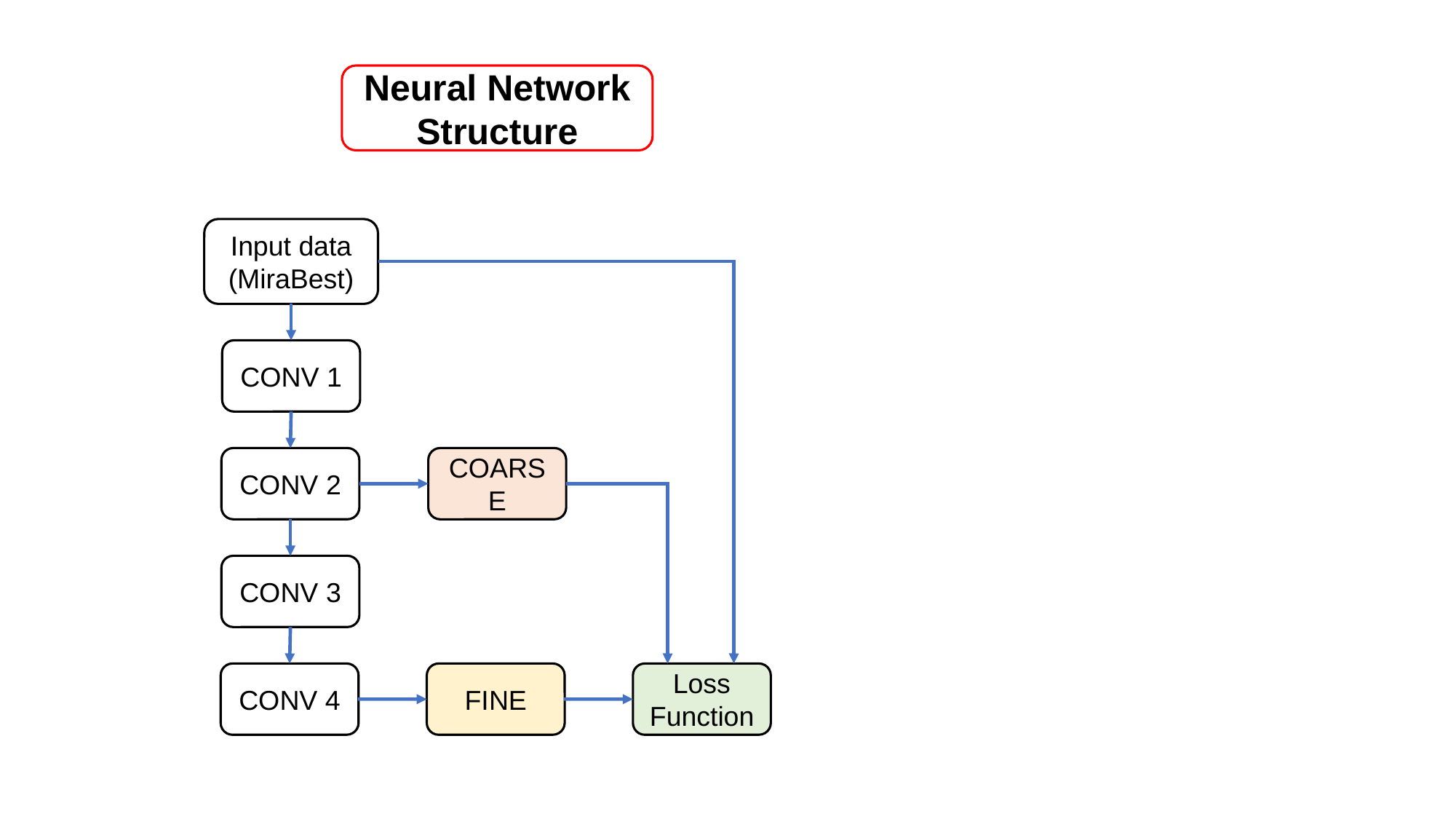

Neural Network Structure
Input data (MiraBest)
CONV 1
CONV 2
COARSE
CONV 3
CONV 4
FINE
Loss Function